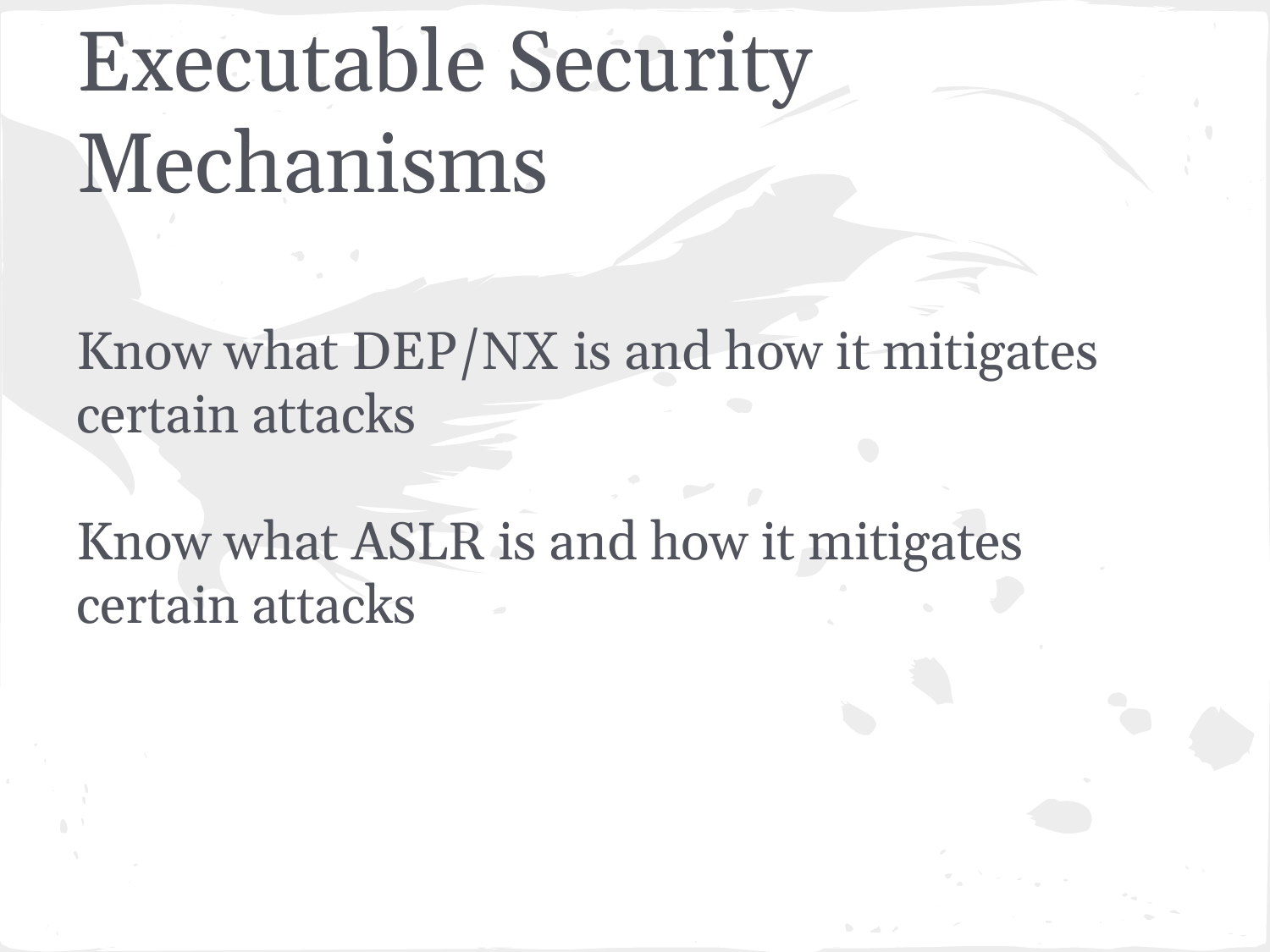

# Executable Security Mechanisms

Know what DEP/NX is and how it mitigates certain attacks

Know what ASLR is and how it mitigates certain attacks